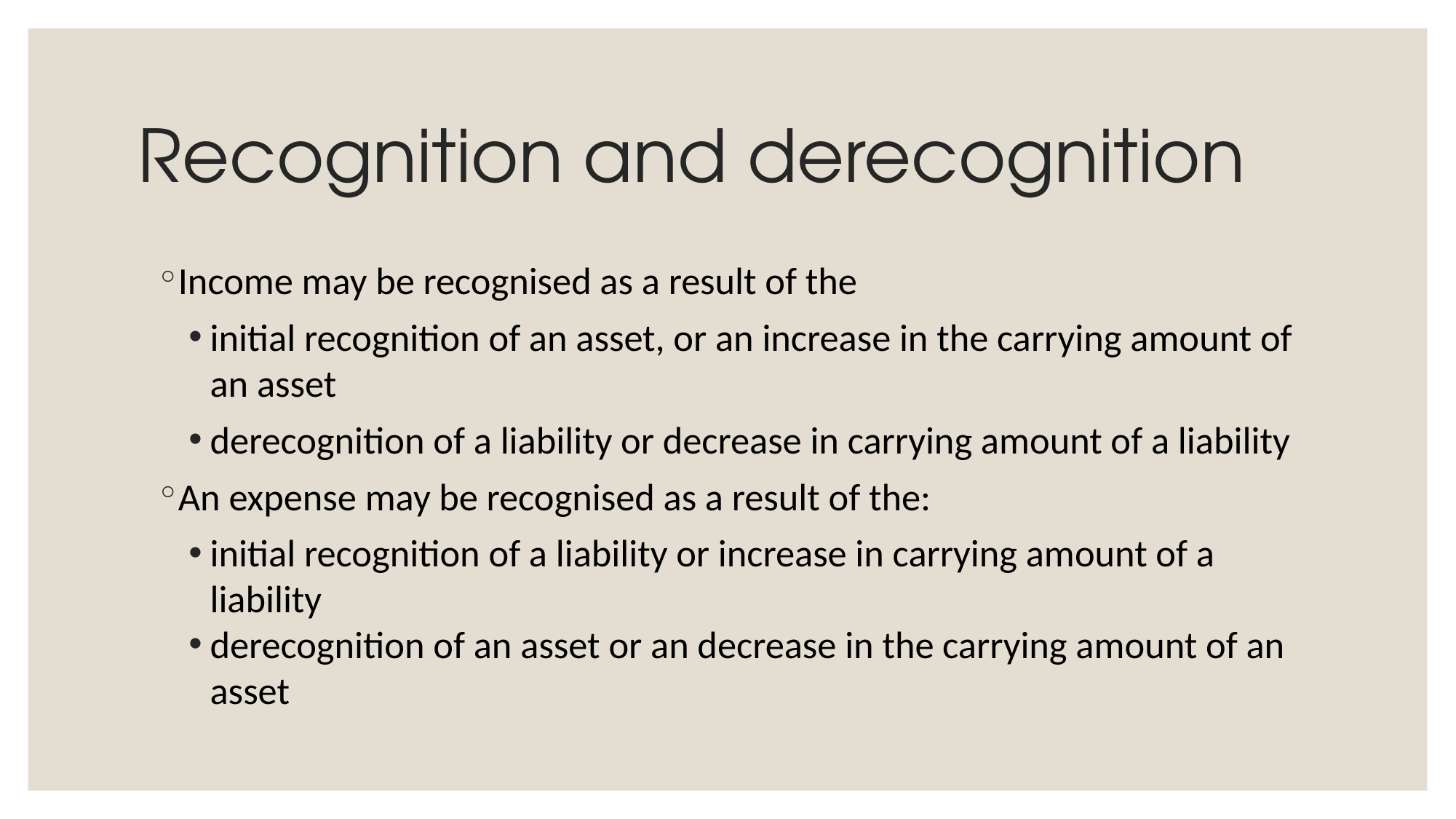

# Recognition and derecognition
Income may be recognised as a result of the
initial recognition of an asset, or an increase in the carrying amount of an asset
derecognition of a liability or decrease in carrying amount of a liability
An expense may be recognised as a result of the:
initial recognition of a liability or increase in carrying amount of a liability
derecognition of an asset or an decrease in the carrying amount of an asset